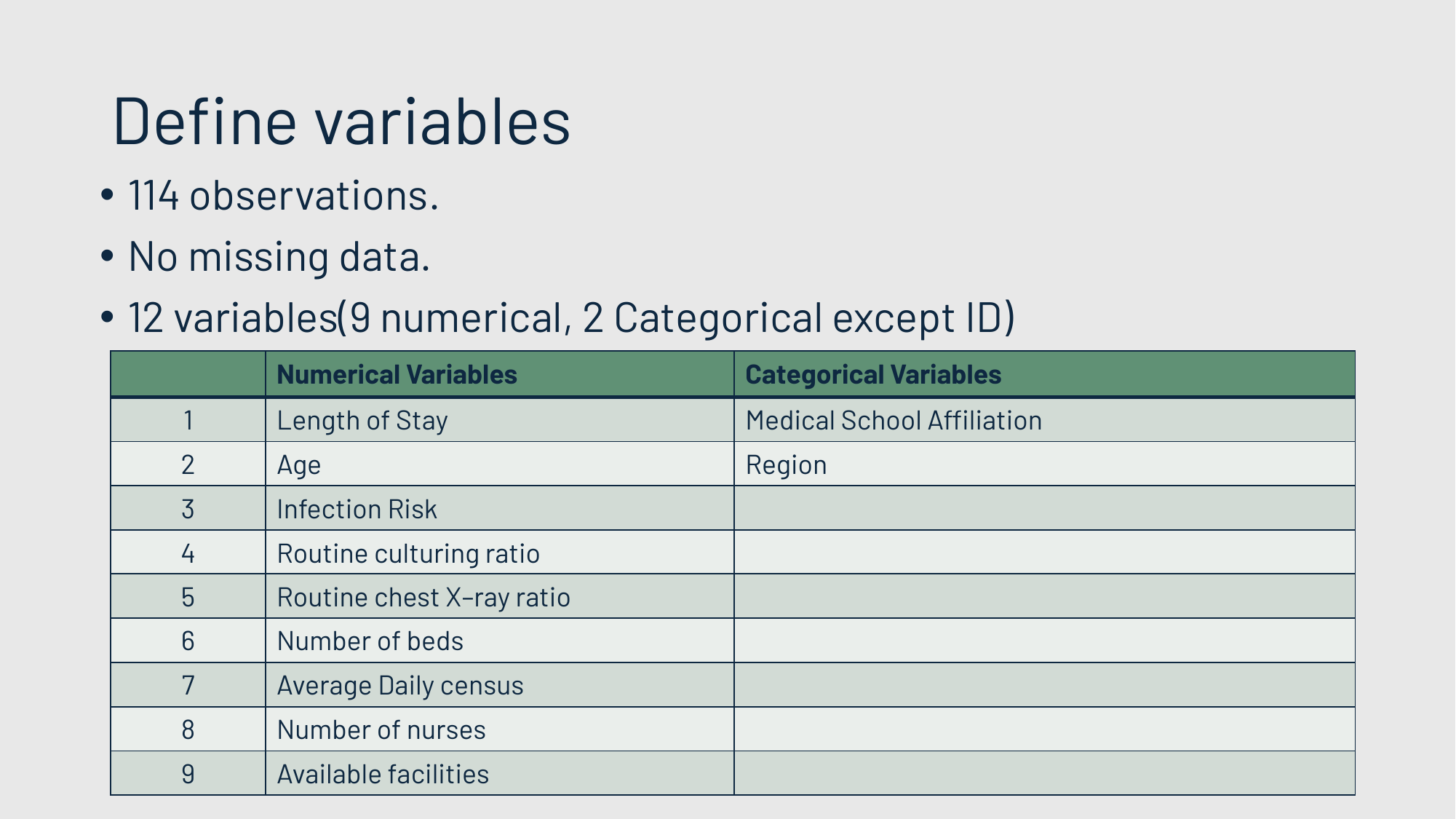

# Define variables
114 observations.
No missing data.
12 variables(9 numerical, 2 Categorical except ID)

|  | Numerical Variables | Categorical Variables |
| --- | --- | --- |
| 1 | Length of Stay | Medical School Affiliation |
| 2 | Age | Region |
| 3 | Infection Risk |  |
| 4 | Routine culturing ratio |  |
| 5 | Routine chest X–ray ratio |  |
| 6 | Number of beds |  |
| 7 | Average Daily census |  |
| 8 | Number of nurses |  |
| 9 | Available facilities |  |